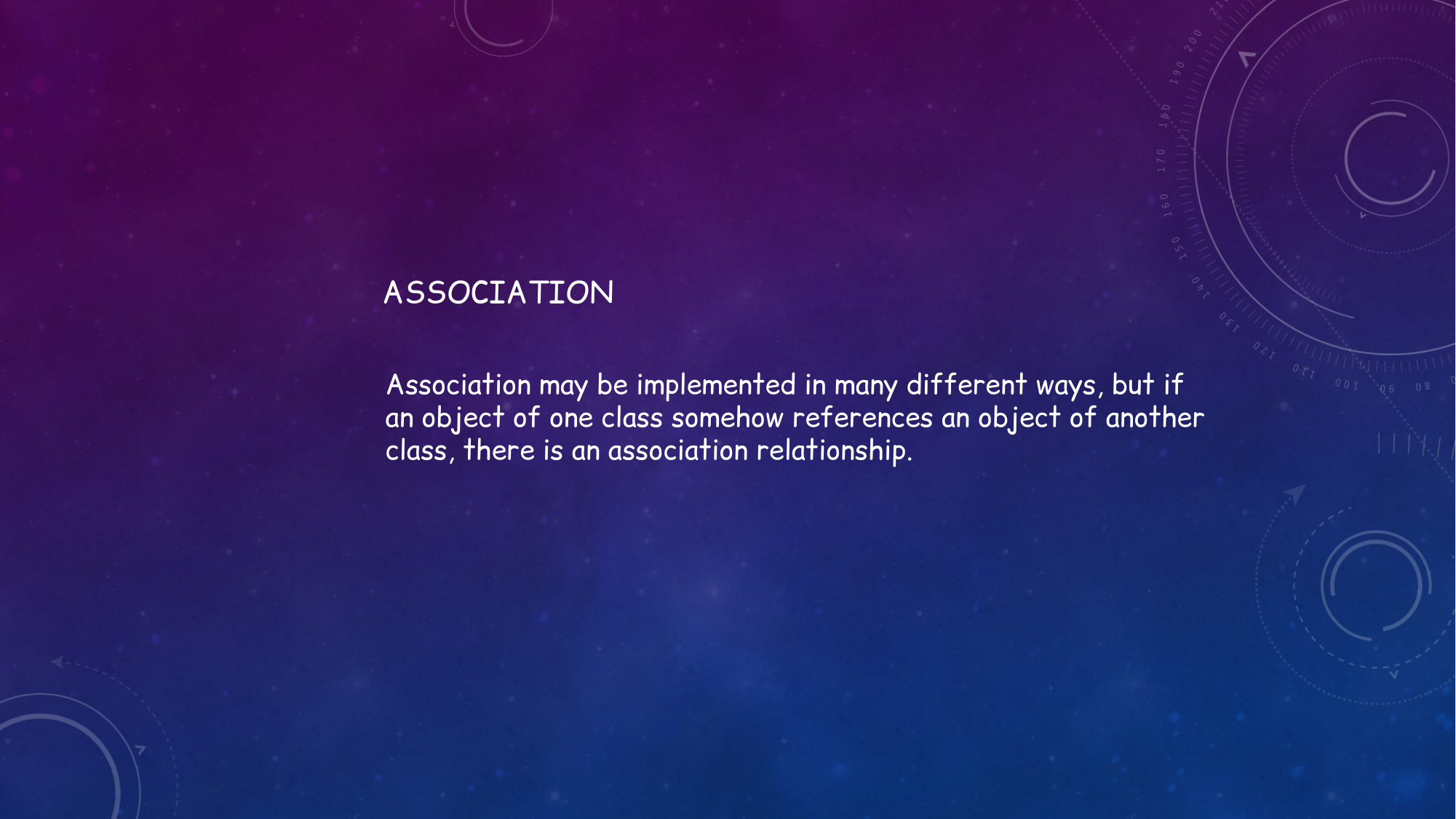

ASSOCIATION
Association may be implemented in many different ways, but if
an object of one class somehow references an object of another
class, there is an association relationship.